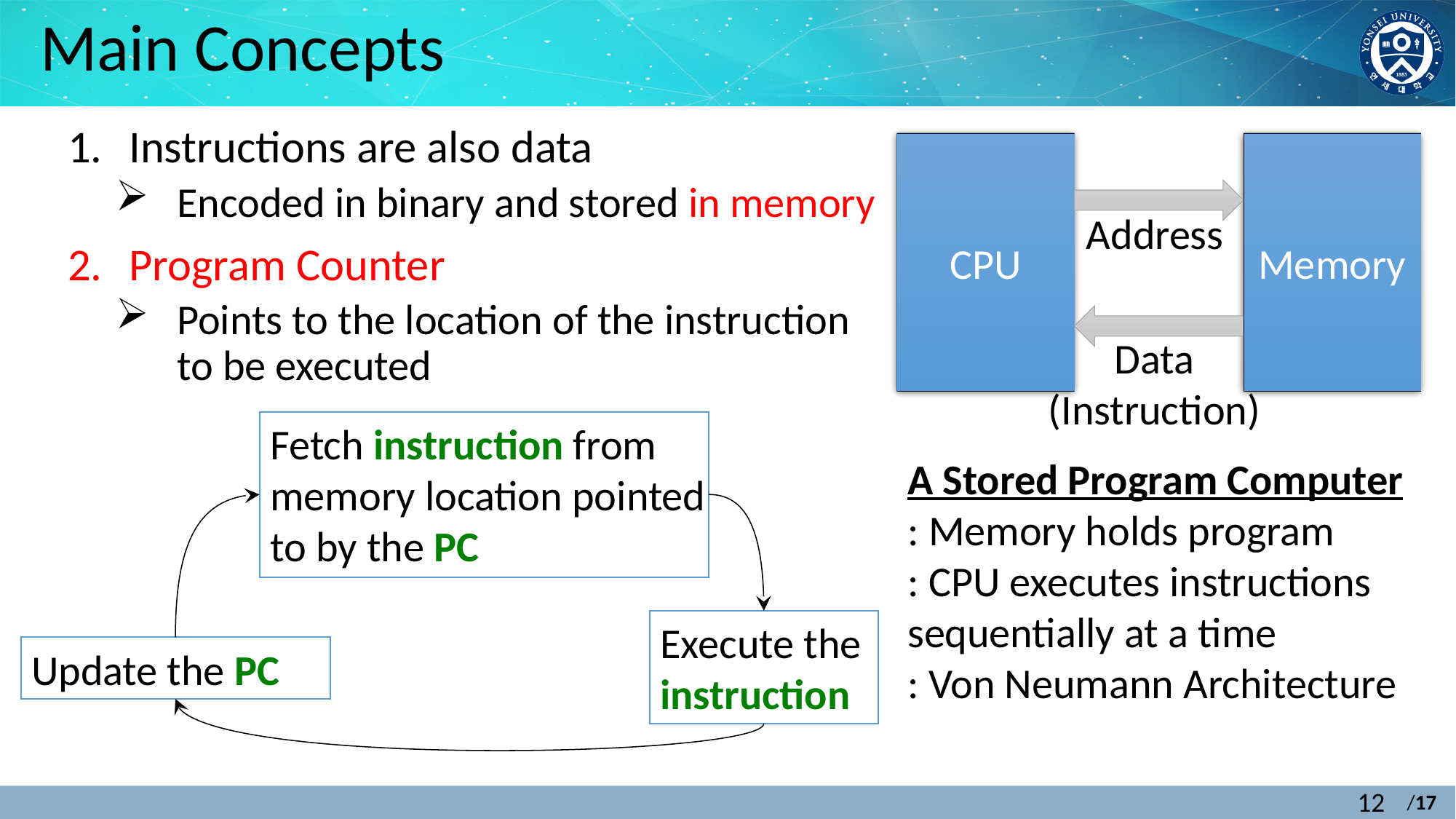

# Main Concepts
Instructions are also data
Encoded in binary and stored in memory
Program Counter
Points to the location of the instruction  to be executed
CPU
Memory

Address

Data
(Instruction)
Fetch instruction from
memory location pointed
to by the PC
A Stored Program Computer
: Memory holds program
: CPU executes instructions sequentially at a time
: Von Neumann Architecture

Execute the instruction
Update the PC
12